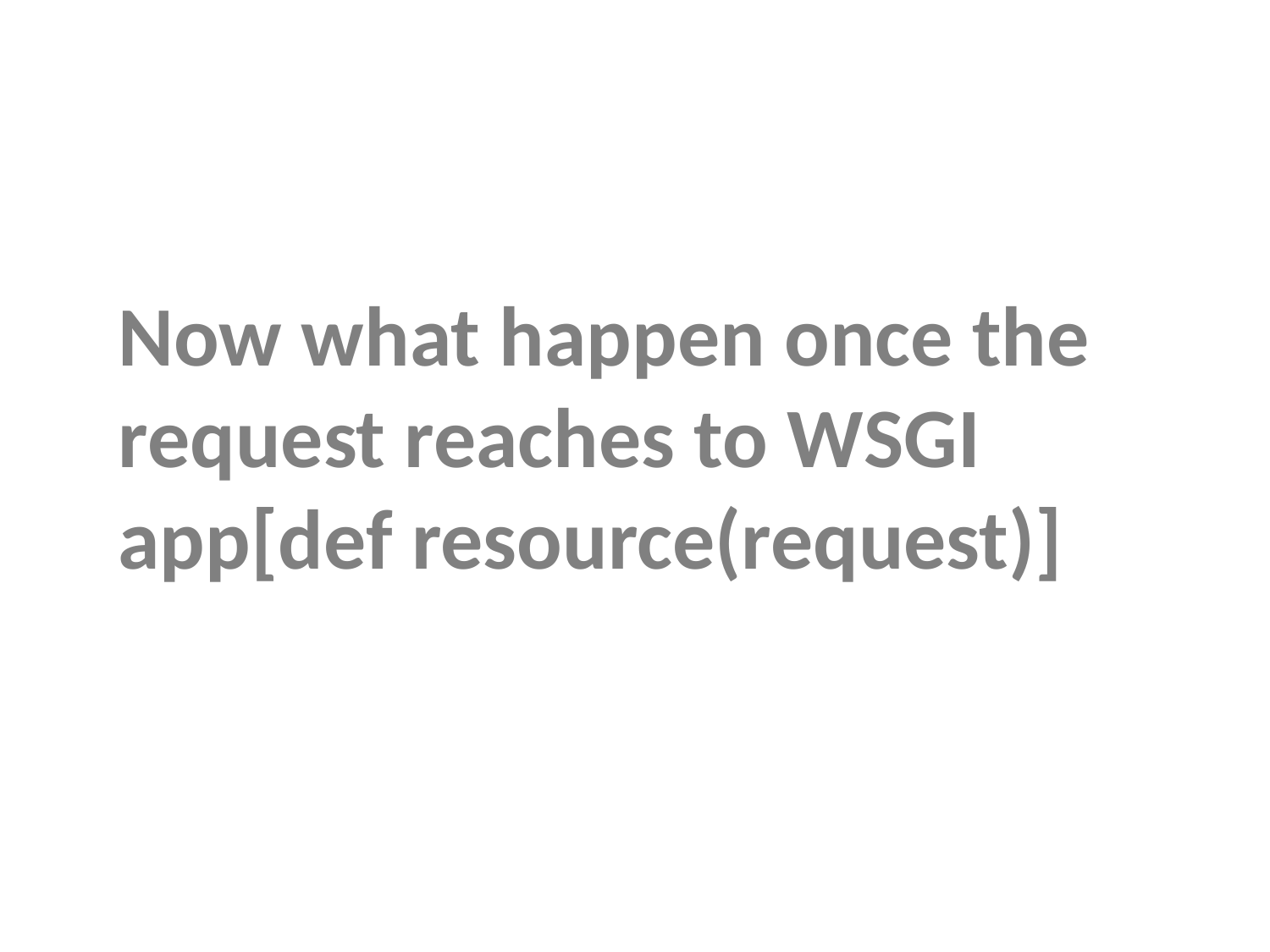

Now what happen once the request reaches to WSGI app[def resource(request)]